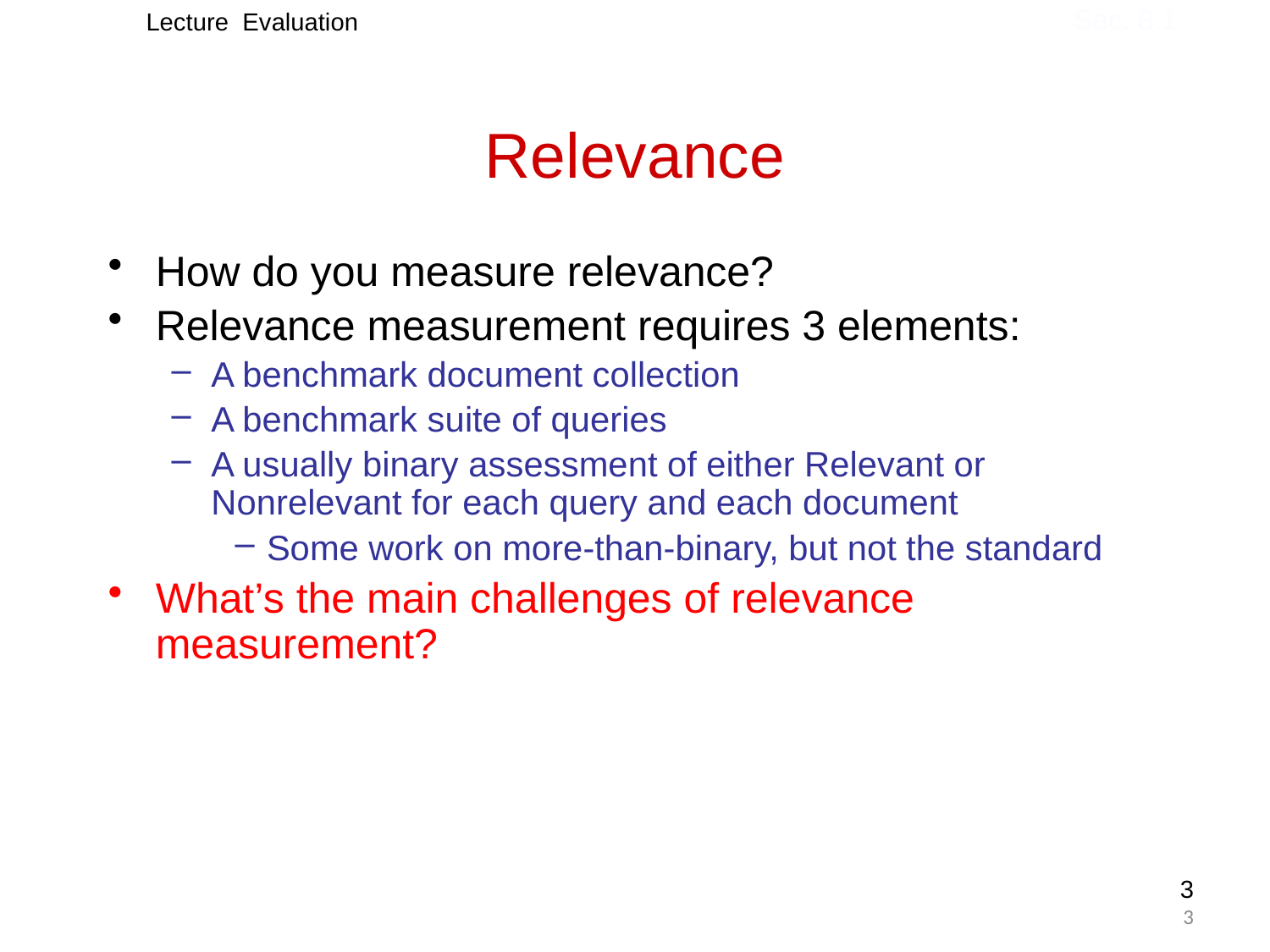

Relevance
Lecture  Evaluation
Sec. 8.1
How do you measure relevance?
Relevance measurement requires 3 elements:
A benchmark document collection
A benchmark suite of queries
A usually binary assessment of either Relevant or Nonrelevant for each query and each document
Some work on more-than-binary, but not the standard
What’s the main challenges of relevance measurement?
3
3